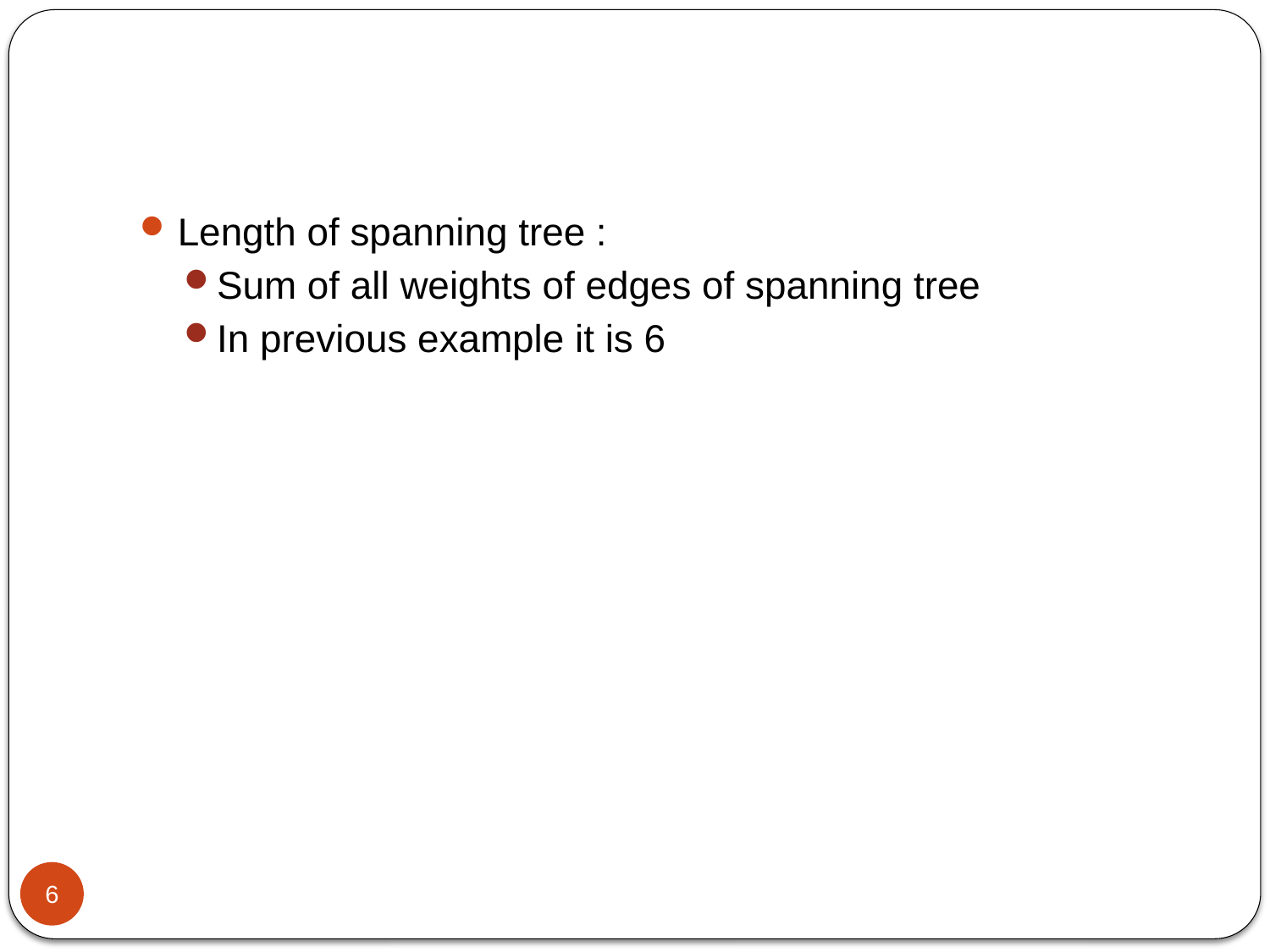

#
Length of spanning tree :
Sum of all weights of edges of spanning tree
In previous example it is 6
6